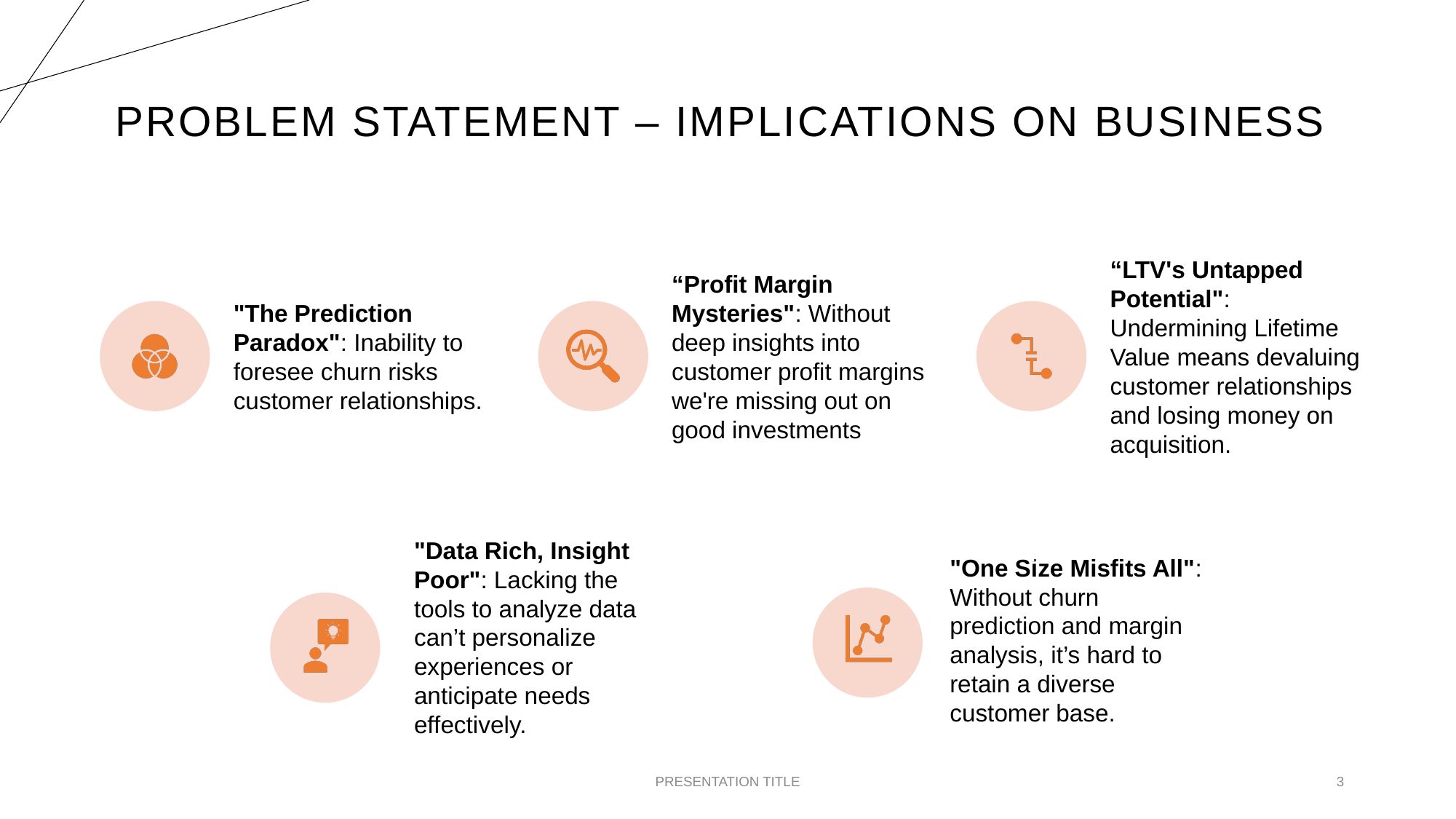

# PROBLEM STATEMENT – IMPLICATIONS ON BUSINESS
"The Prediction Paradox": Inability to foresee churn risks customer relationships.
“Profit Margin Mysteries": Without deep insights into customer profit margins we're missing out on good investments
“LTV's Untapped Potential": Undermining Lifetime Value means devaluing customer relationships and losing money on acquisition.
"Data Rich, Insight Poor": Lacking the tools to analyze data can’t personalize experiences or anticipate needs effectively.
"One Size Misfits All": Without churn prediction and margin analysis, it’s hard to retain a diverse customer base.

PRESENTATION TITLE
3